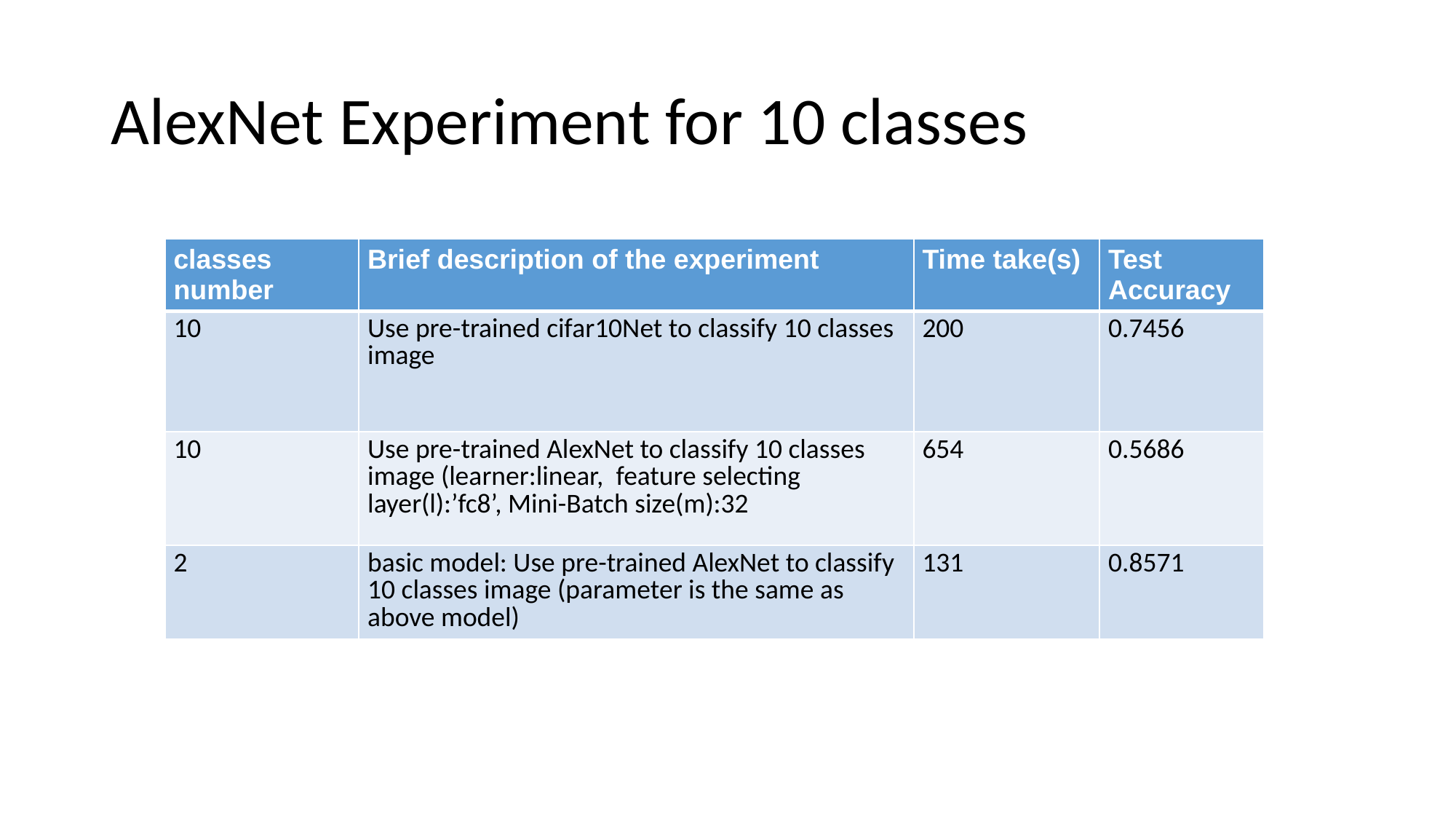

# AlexNet Experiment for 10 classes
| classes number | Brief description of the experiment | Time take(s) | Test Accuracy |
| --- | --- | --- | --- |
| 10 | Use pre-trained cifar10Net to classify 10 classes image | 200 | 0.7456 |
| 10 | Use pre-trained AlexNet to classify 10 classes image (learner:linear,  feature selecting layer(l):’fc8’, Mini-Batch size(m):32 | 654 | 0.5686 |
| 2 | basic model: Use pre-trained AlexNet to classify 10 classes image (parameter is the same as above model) | 131 | 0.8571 |